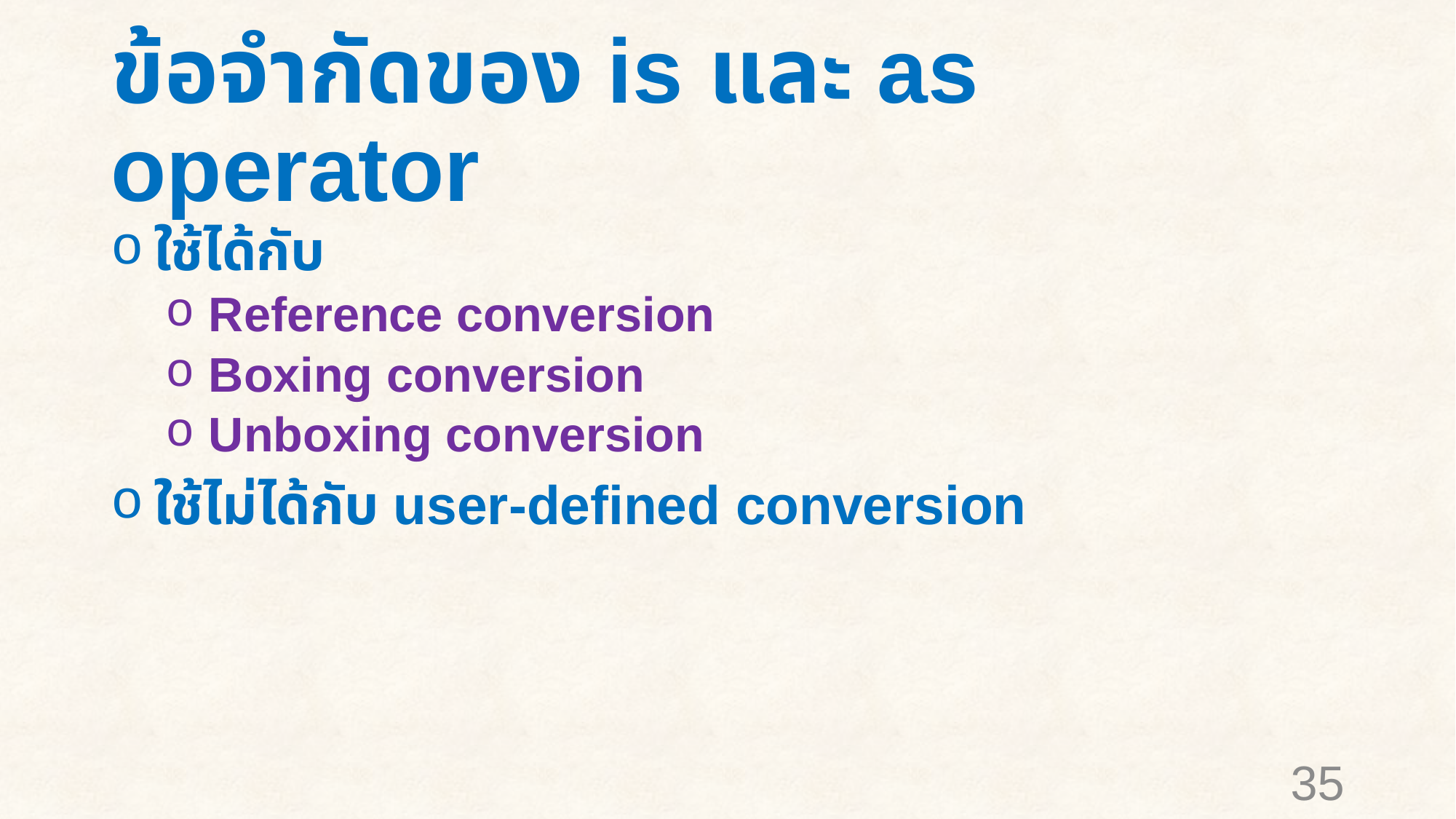

# ข้อจำกัดของ is และ as operator
ใช้ได้กับ
Reference conversion
Boxing conversion
Unboxing conversion
ใช้ไม่ได้กับ user-defined conversion

35